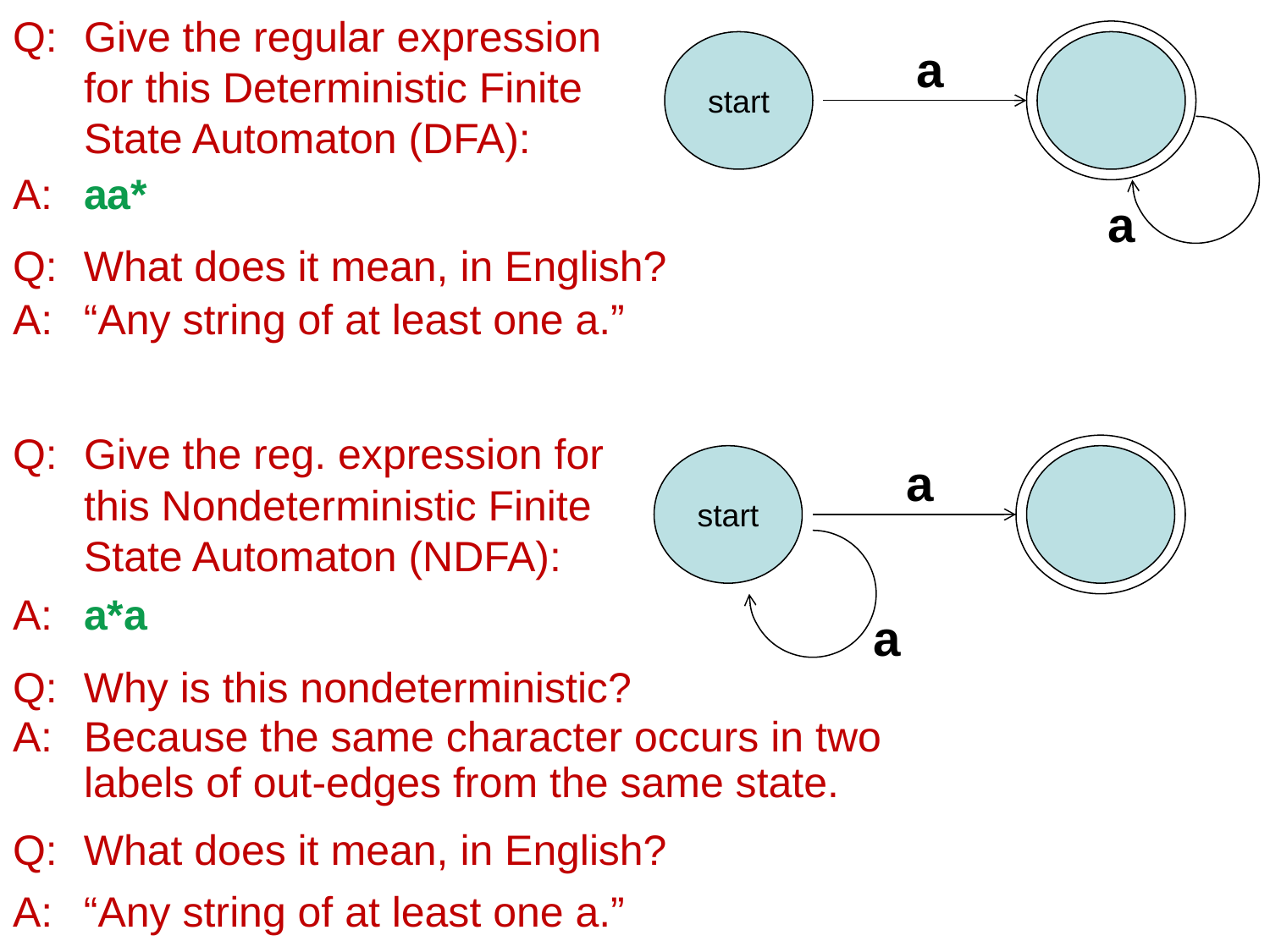

Q:	Give the regular expression for this Deterministic Finite State Automaton (DFA):

start
a

a
A:	aa*
Q:	What does it mean, in English?
A:	“Any string of at least one a.”
Q:	Give the reg. expression for this Nondeterministic Finite State Automaton (NDFA):

start
a

a
A:	a*a
Q:	Why is this nondeterministic?
A:	Because the same character occurs in two labels of out-edges from the same state.
Q:	What does it mean, in English?
A:	“Any string of at least one a.”